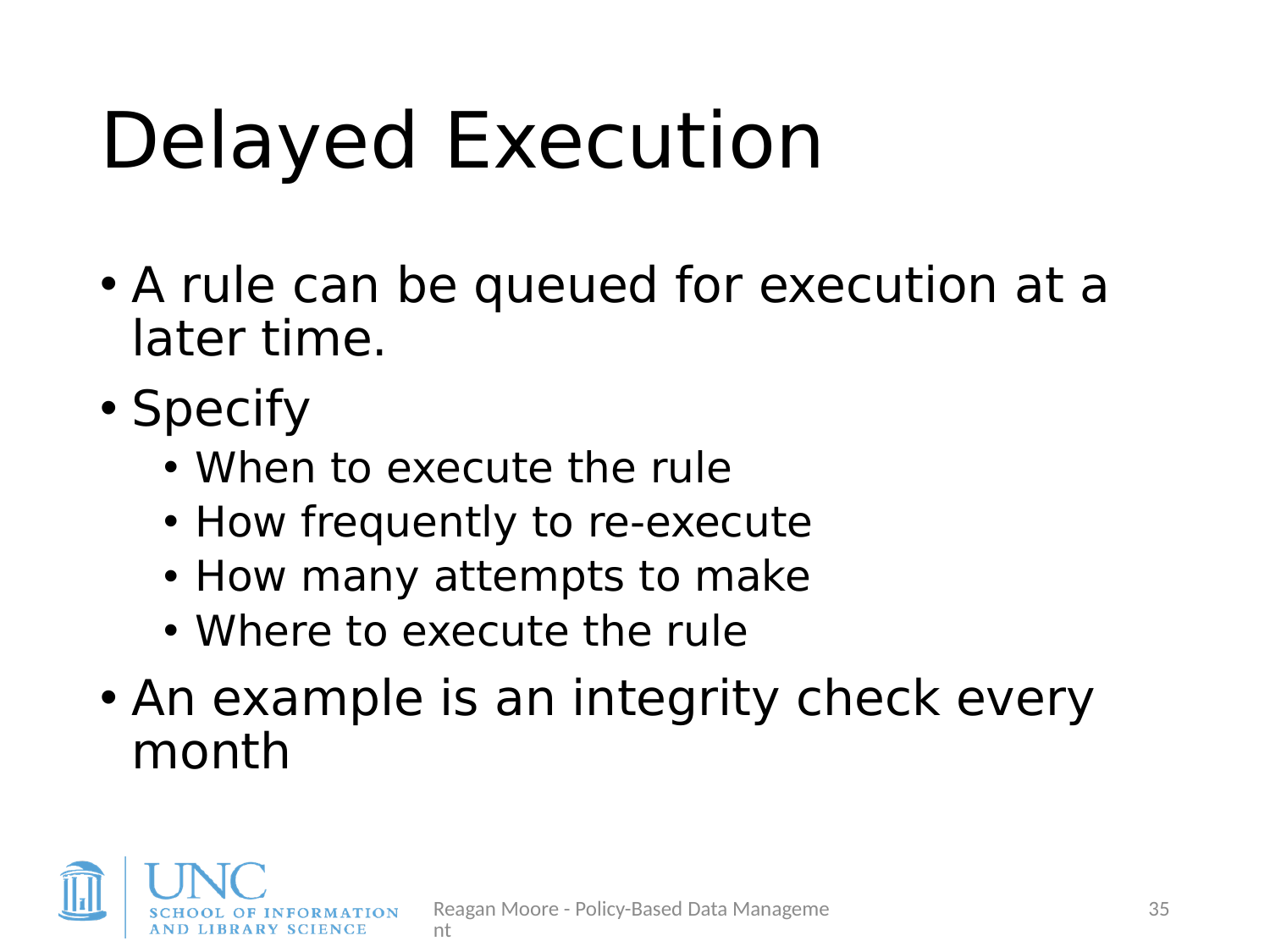

# Delayed Execution
A rule can be queued for execution at a later time.
Specify
When to execute the rule
How frequently to re-execute
How many attempts to make
Where to execute the rule
An example is an integrity check every month
Reagan Moore - Policy-Based Data Management
35